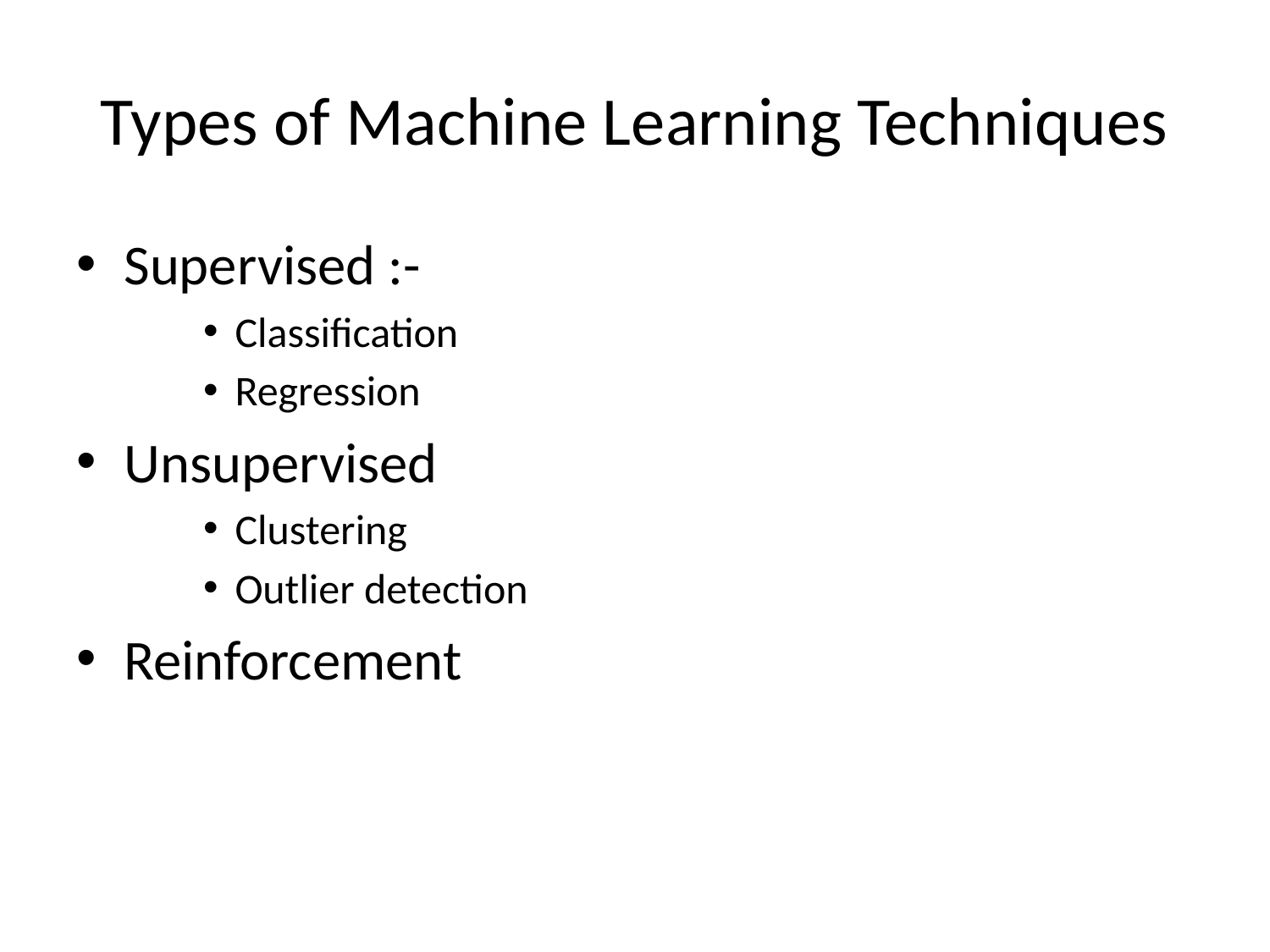

# Types of Machine Learning Techniques
Supervised :-
Classification
Regression
Unsupervised
Clustering
Outlier detection
Reinforcement